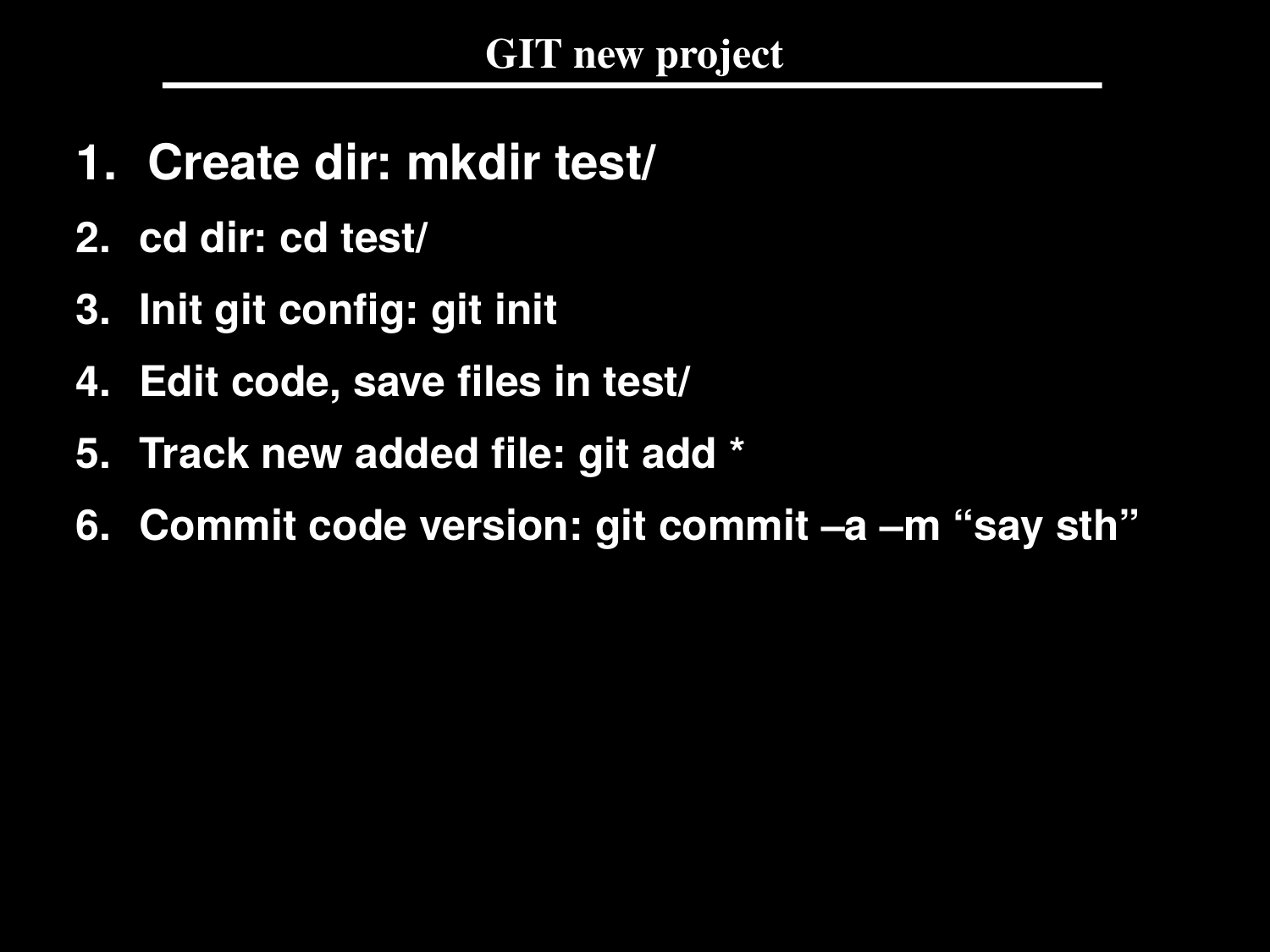

# GIT new project
Create dir: mkdir test/
cd dir: cd test/
Init git config: git init
Edit code, save files in test/
Track new added file: git add *
Commit code version: git commit –a –m “say sth”